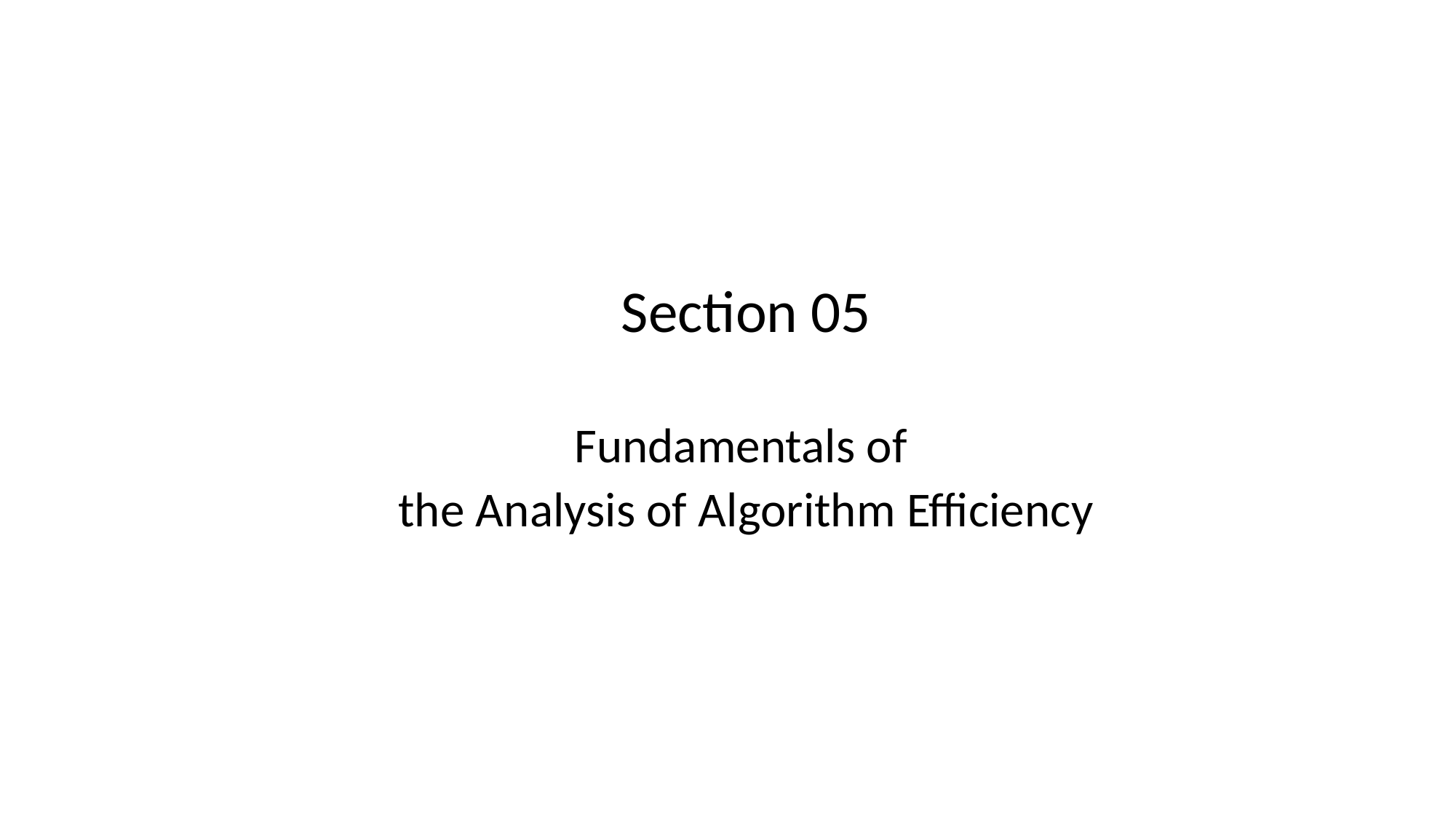

Section 05

Fundamentals of
the Analysis of Algorithm Efficiency